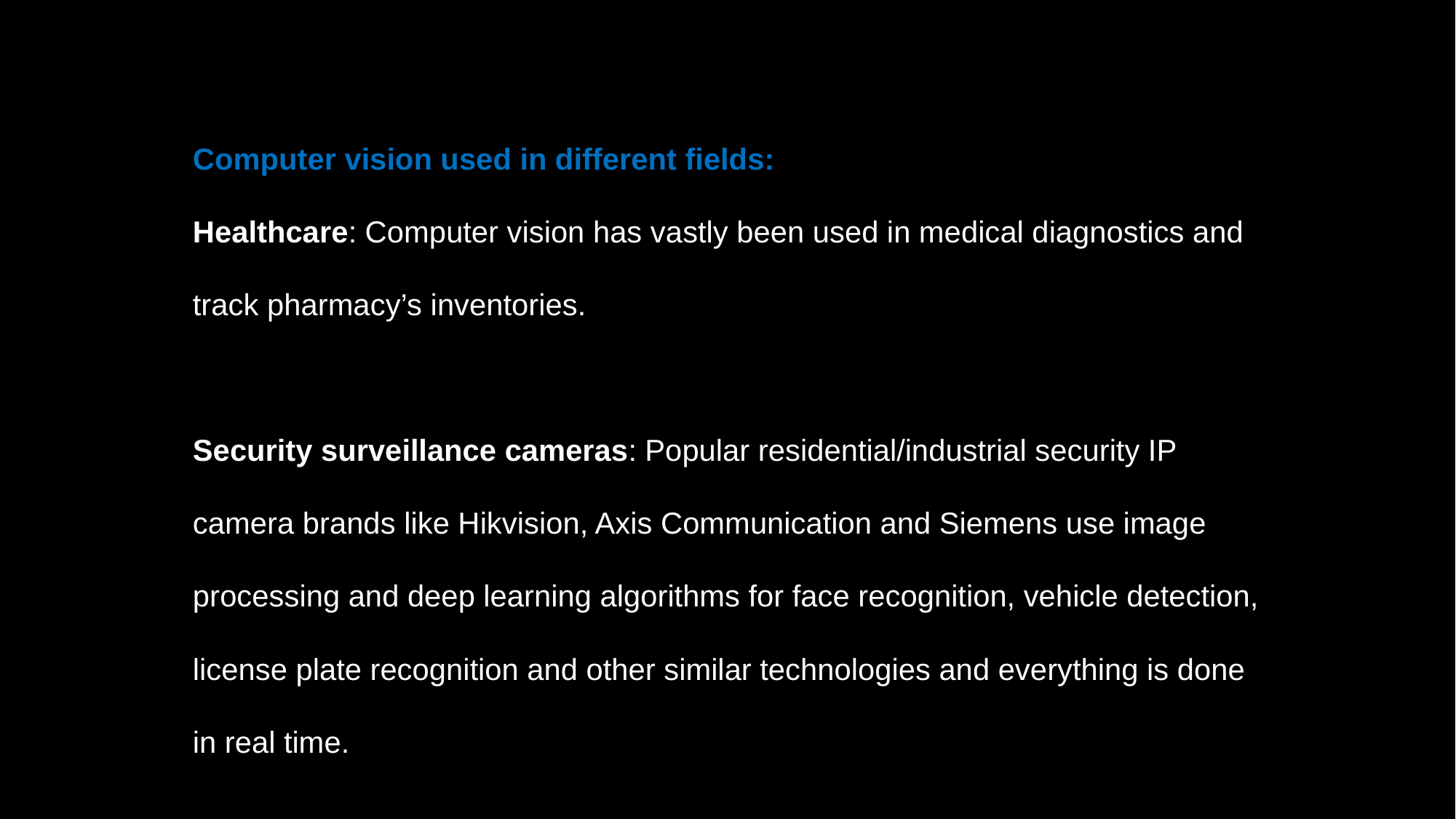

# Computer vision used in different fields: Healthcare: Computer vision has vastly been used in medical diagnostics and track pharmacy’s inventories.   Security surveillance cameras: Popular residential/industrial security IP camera brands like Hikvision, Axis Communication and Siemens use image processing and deep learning algorithms for face recognition, vehicle detection, license plate recognition and other similar technologies and everything is done in real time.